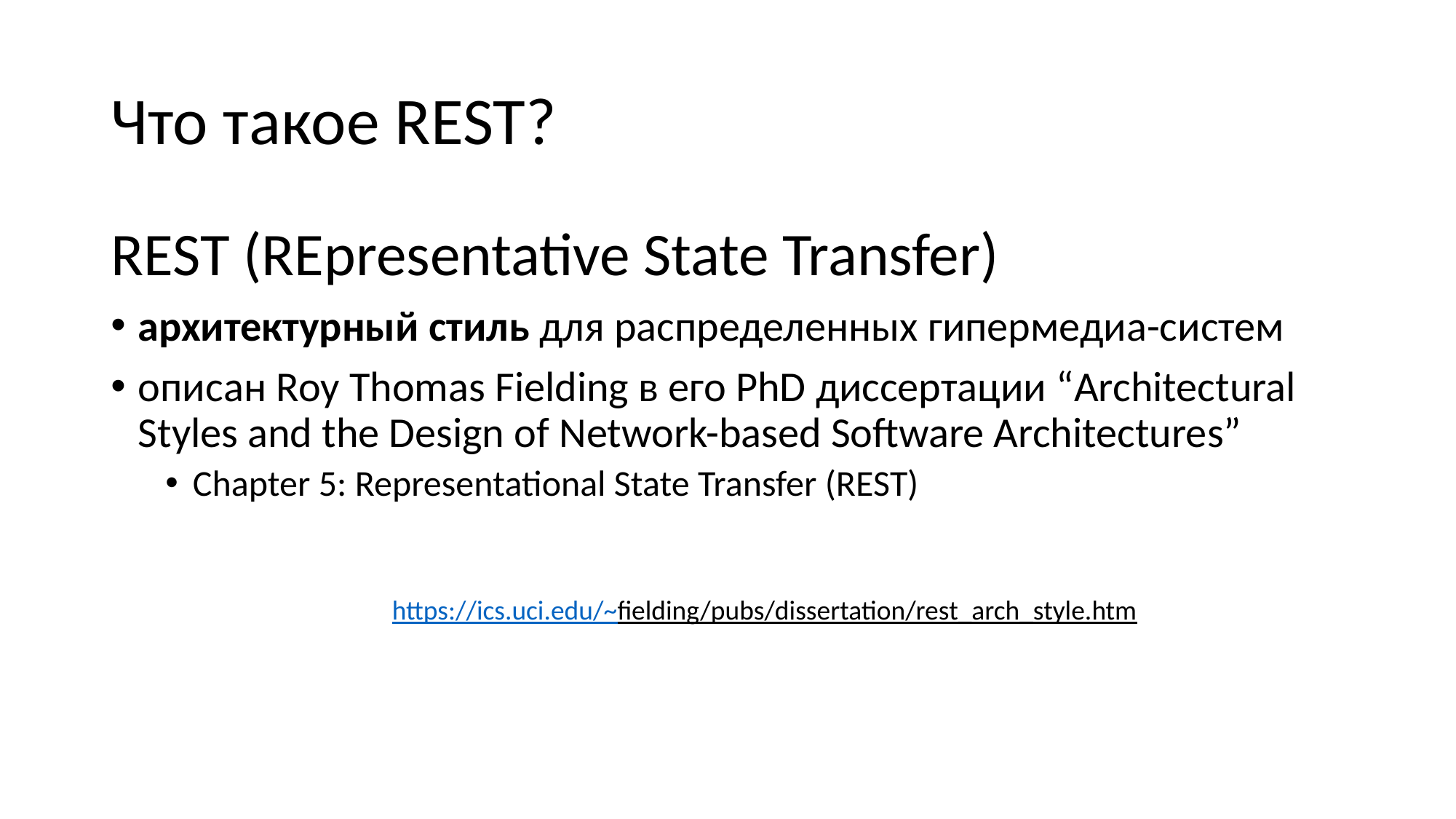

# Что такое REST?
REST (REpresentative State Transfer)
архитектурный стиль для распределенных гипермедиа-систем
описан Roy Thomas Fielding в его PhD диссертации “Architectural Styles and the Design of Network-based Software Architectures”
Chapter 5: Representational State Transfer (REST)

https://ics.uci.edu/~fielding/pubs/dissertation/rest_arch_style.htm